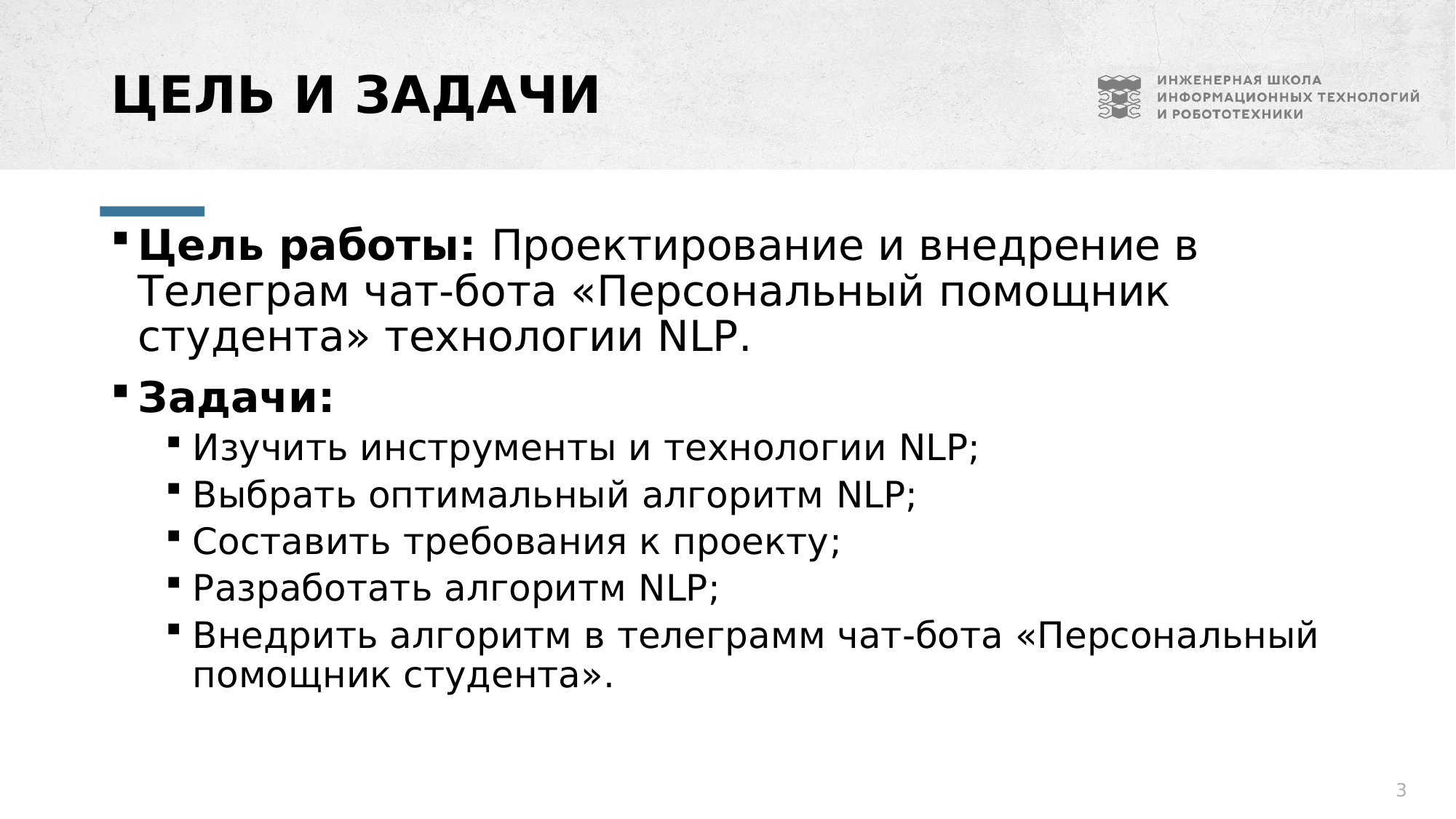

# Цель и задачи
Цель работы: Проектирование и внедрение в Телеграм чат-бота «Персональный помощник студента» технологии NLP.
Задачи:
Изучить инструменты и технологии NLP;
Выбрать оптимальный алгоритм NLP;
Составить требования к проекту;
Разработать алгоритм NLP;
Внедрить алгоритм в телеграмм чат-бота «Персональный помощник студента».
3